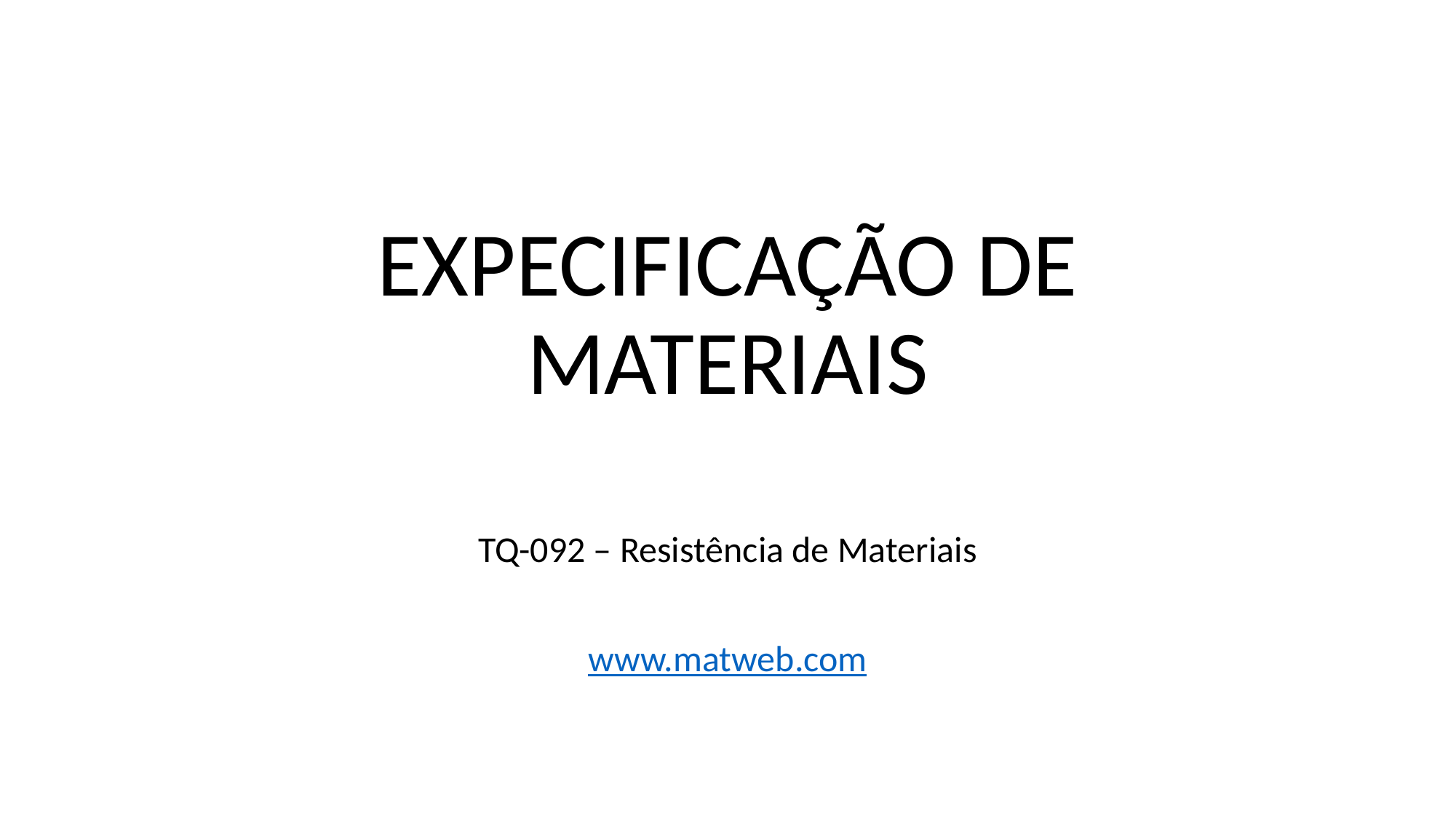

# EXPECIFICAÇÃO DE MATERIAIS
TQ-092 – Resistência de Materiais

www.matweb.com